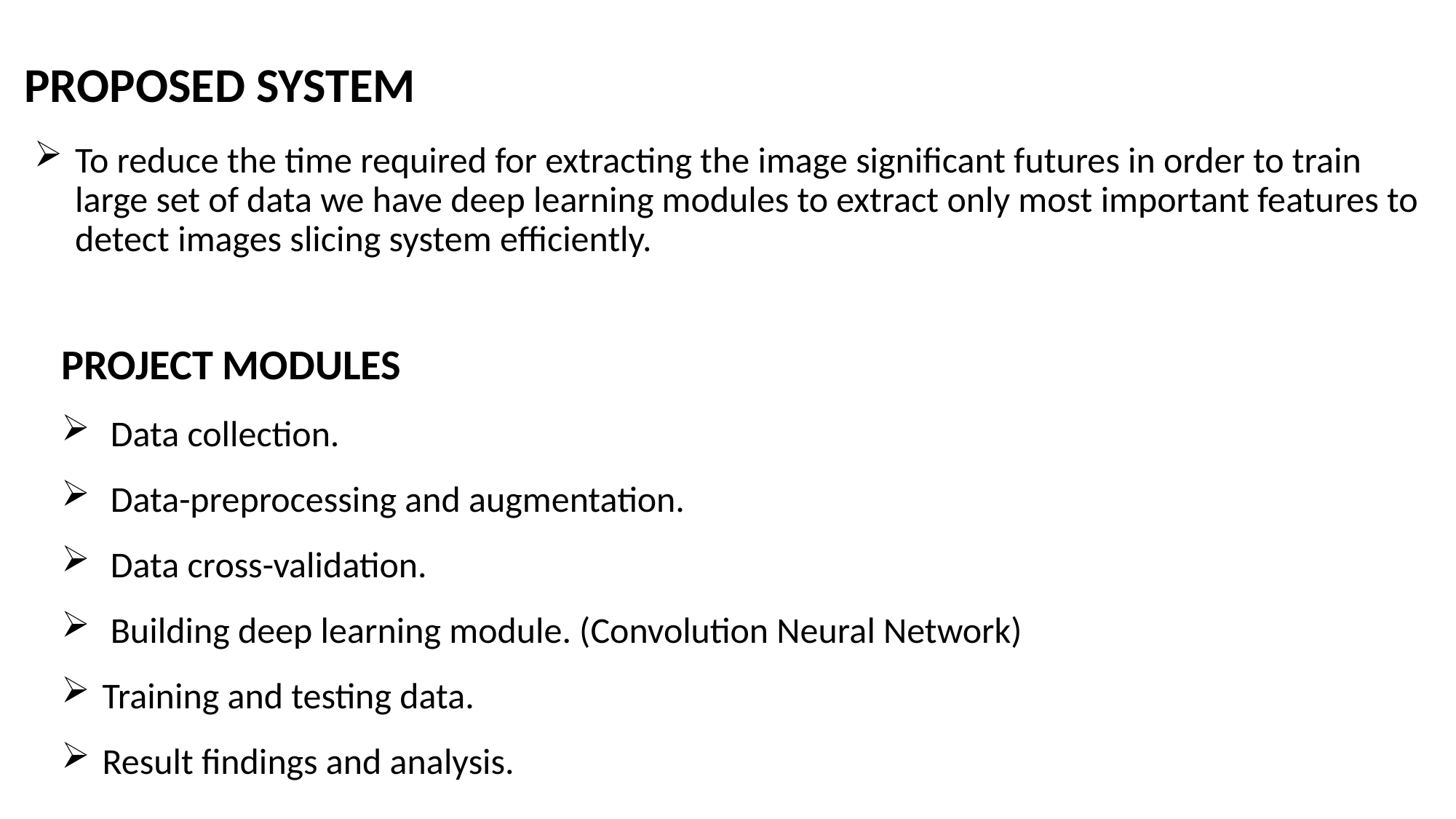

# PROPOSED SYSTEM
To reduce the time required for extracting the image significant futures in order to train large set of data we have deep learning modules to extract only most important features to detect images slicing system efficiently.
PROJECT MODULES
 Data collection.
 Data-preprocessing and augmentation.
 Data cross-validation.
 Building deep learning module. (Convolution Neural Network)
Training and testing data.
Result findings and analysis.